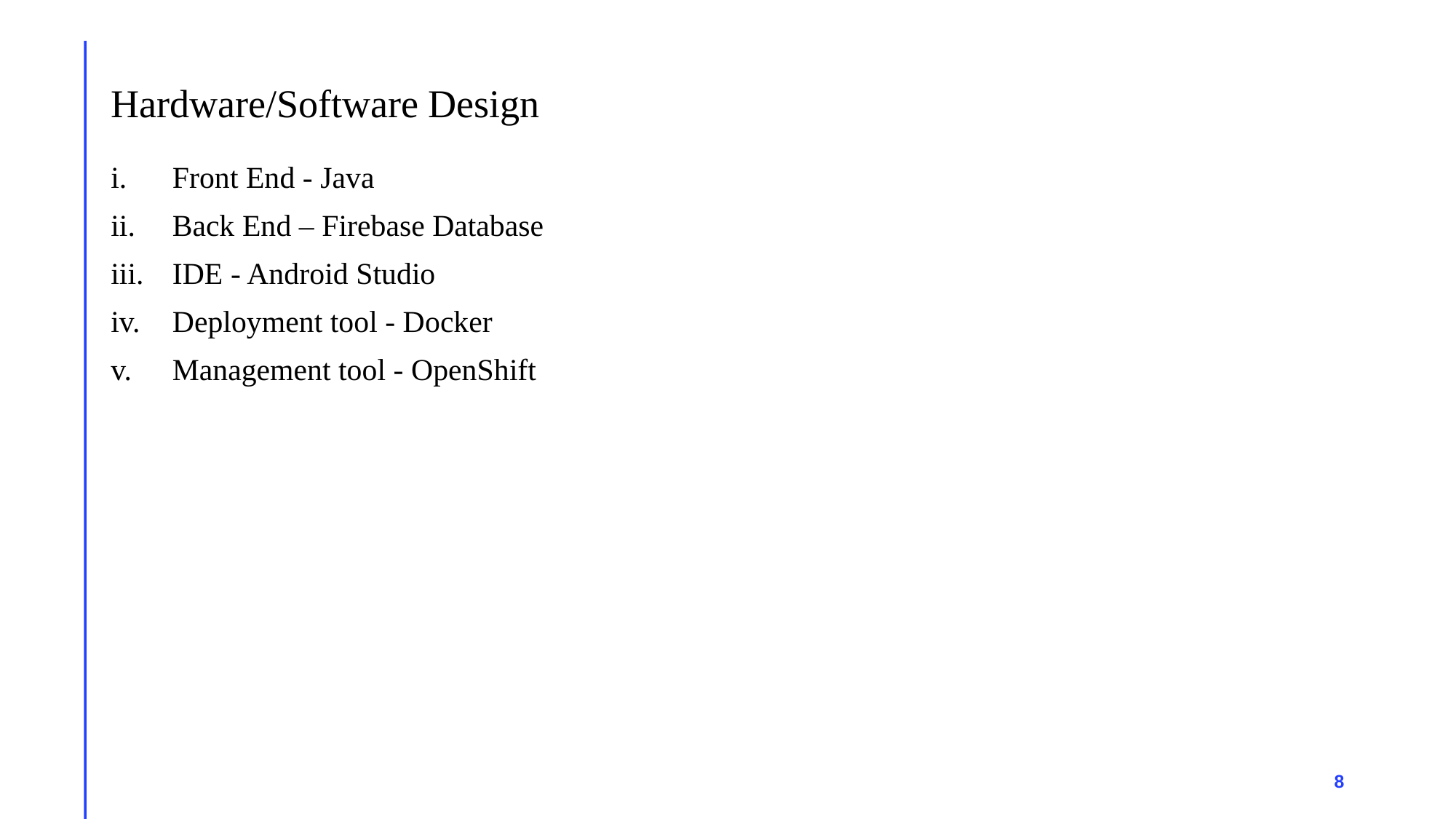

Hardware/Software Design
Front End - Java
Back End – Firebase Database
IDE - Android Studio
Deployment tool - Docker
Management tool - OpenShift
8